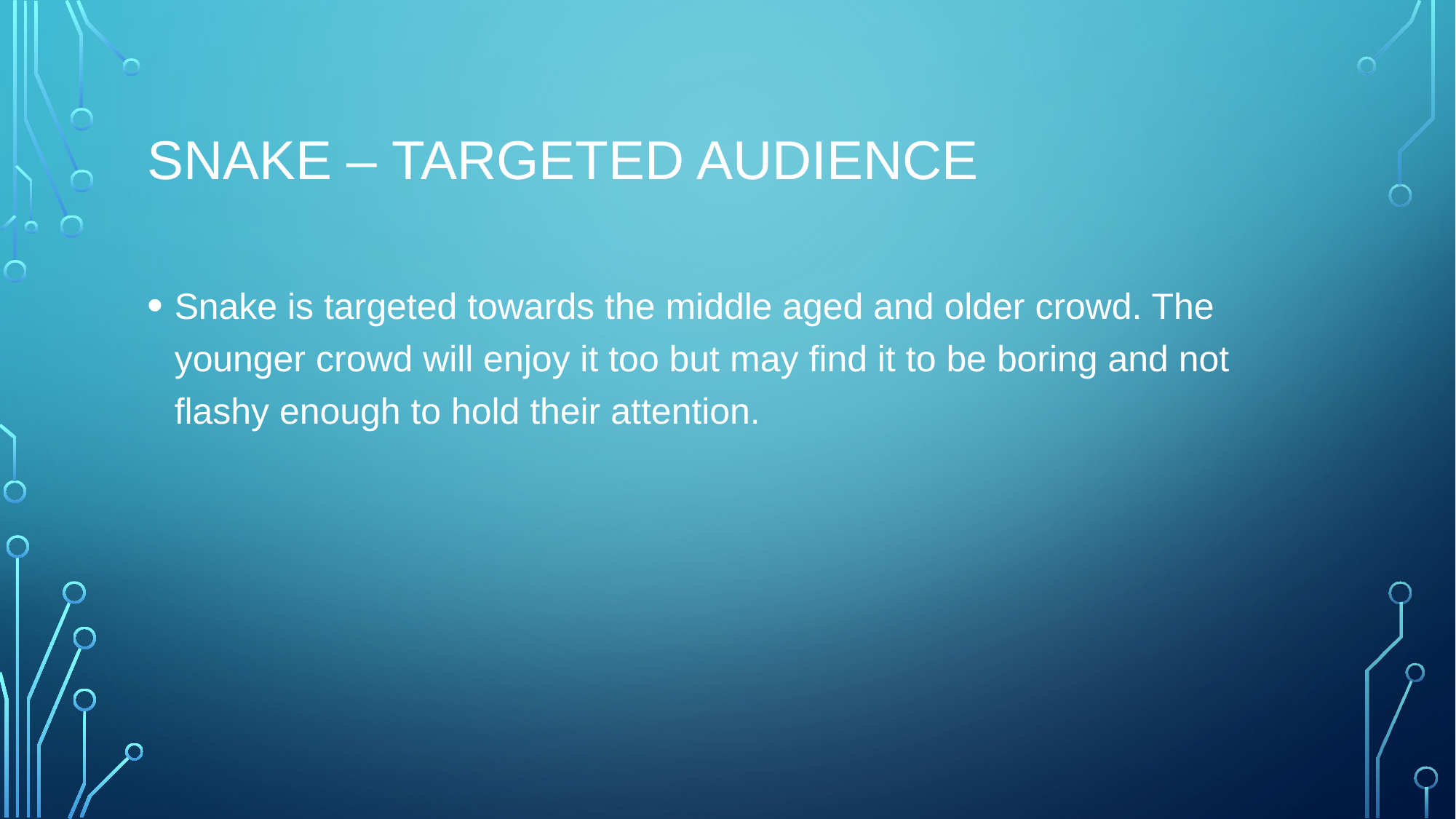

# Snake – Targeted Audience
Snake is targeted towards the middle aged and older crowd. The younger crowd will enjoy it too but may find it to be boring and not flashy enough to hold their attention.